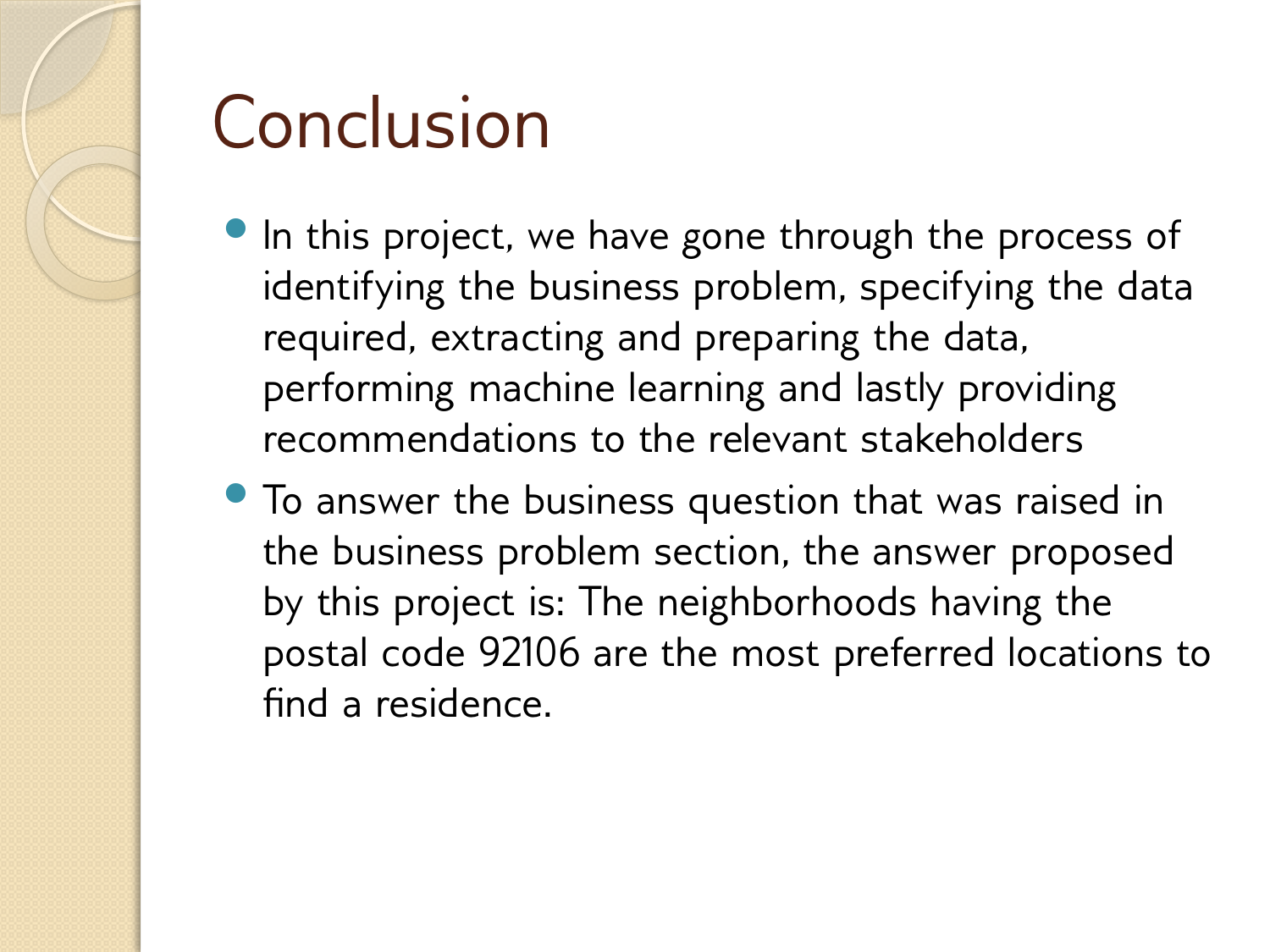

# Conclusion
In this project, we have gone through the process of identifying the business problem, specifying the data required, extracting and preparing the data, performing machine learning and lastly providing recommendations to the relevant stakeholders
To answer the business question that was raised in the business problem section, the answer proposed by this project is: The neighborhoods having the postal code 92106 are the most preferred locations to find a residence.